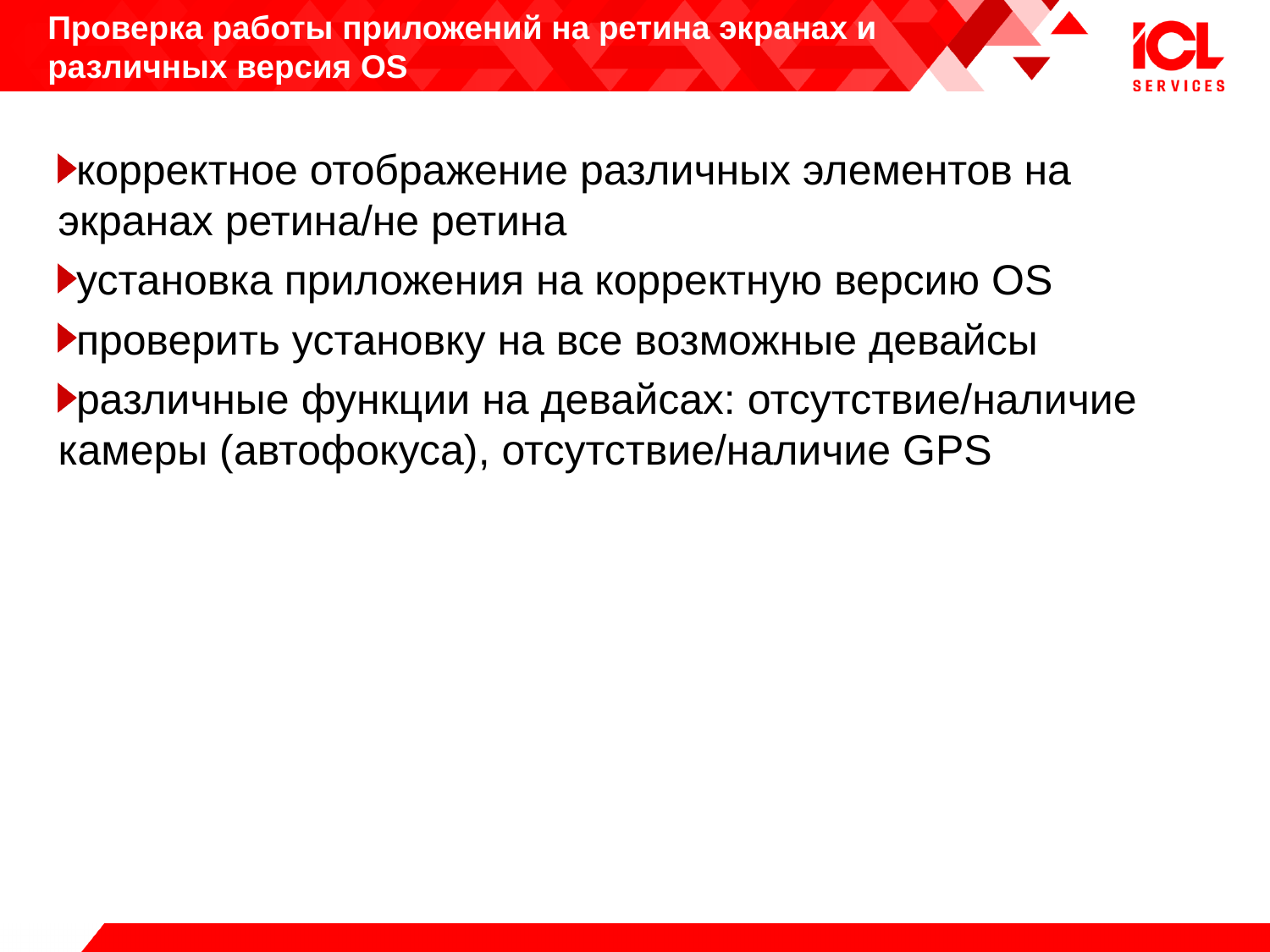

# Проверка работы приложений на ретина экранах и различных версия OS
корректное отображение различных элементов на экранах ретина/не ретина
установка приложения на корректную версию OS
проверить установку на все возможные девайсы
различные функции на девайсах: отсутствие/наличие камеры (автофокуса), отсутствие/наличие GPS